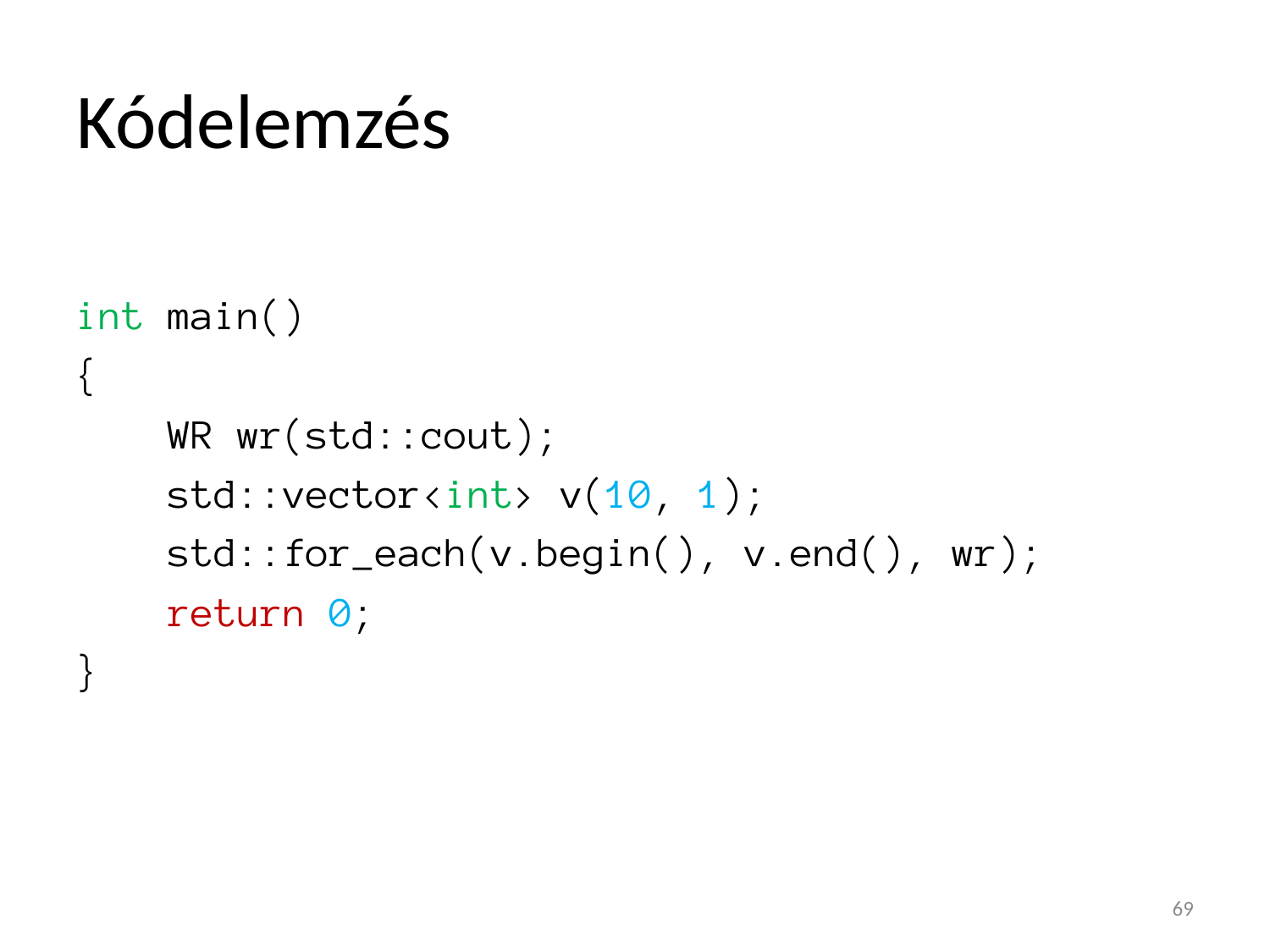

# Kódelemzés

int main()
{
    WR wr(std::cout);
    std::vector<int> v(10, 1);
    std::for_each(v.begin(), v.end(), wr);
    return 0;
}
69